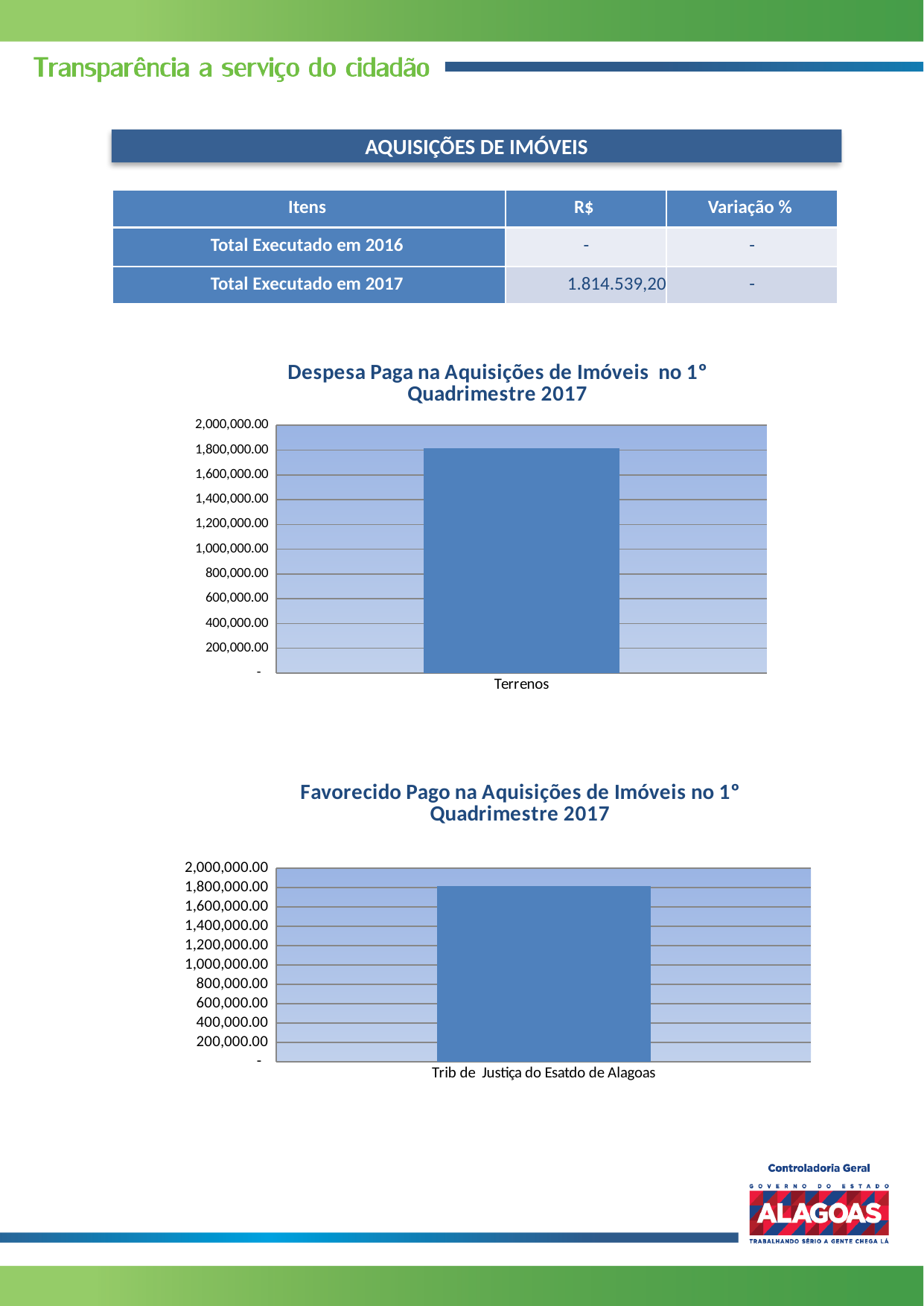

AQUISIÇÕES DE IMÓVEIS

| Itens | R$ | Variação % |
| --- | --- | --- |
| Total Executado em 2016 | - | - |
| Total Executado em 2017 | 1.814.539,20 | - |

### Chart: Despesa Paga na Aquisições de Imóveis  no 1º Quadrimestre 2017

| Category |  |
|---|---|
| Terrenos | 1814539.2 |

### Chart: Favorecido Pago na Aquisições de Imóveis no 1º Quadrimestre 2017

| Category |  |
|---|---|
| Trib de  Justiça do Esatdo de Alagoas | 1814539.2 |